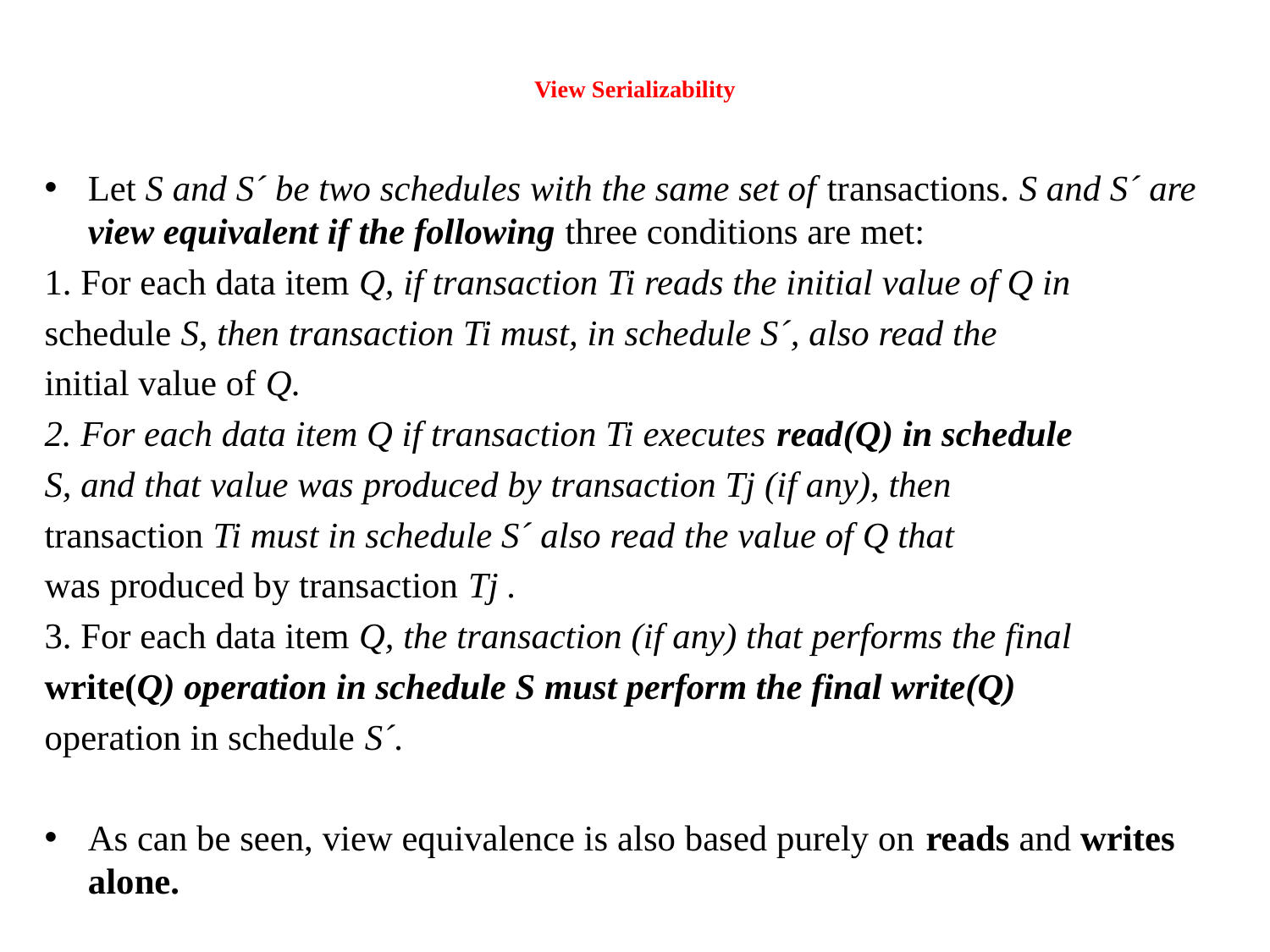

# View Serializability
Let S and S´ be two schedules with the same set of transactions. S and S´ are view equivalent if the following three conditions are met:
1. For each data item Q, if transaction Ti reads the initial value of Q in
schedule S, then transaction Ti must, in schedule S´, also read the
initial value of Q.
2. For each data item Q if transaction Ti executes read(Q) in schedule
S, and that value was produced by transaction Tj (if any), then
transaction Ti must in schedule S´ also read the value of Q that
was produced by transaction Tj .
3. For each data item Q, the transaction (if any) that performs the final
write(Q) operation in schedule S must perform the final write(Q)
operation in schedule S´.

As can be seen, view equivalence is also based purely on reads and writes alone.